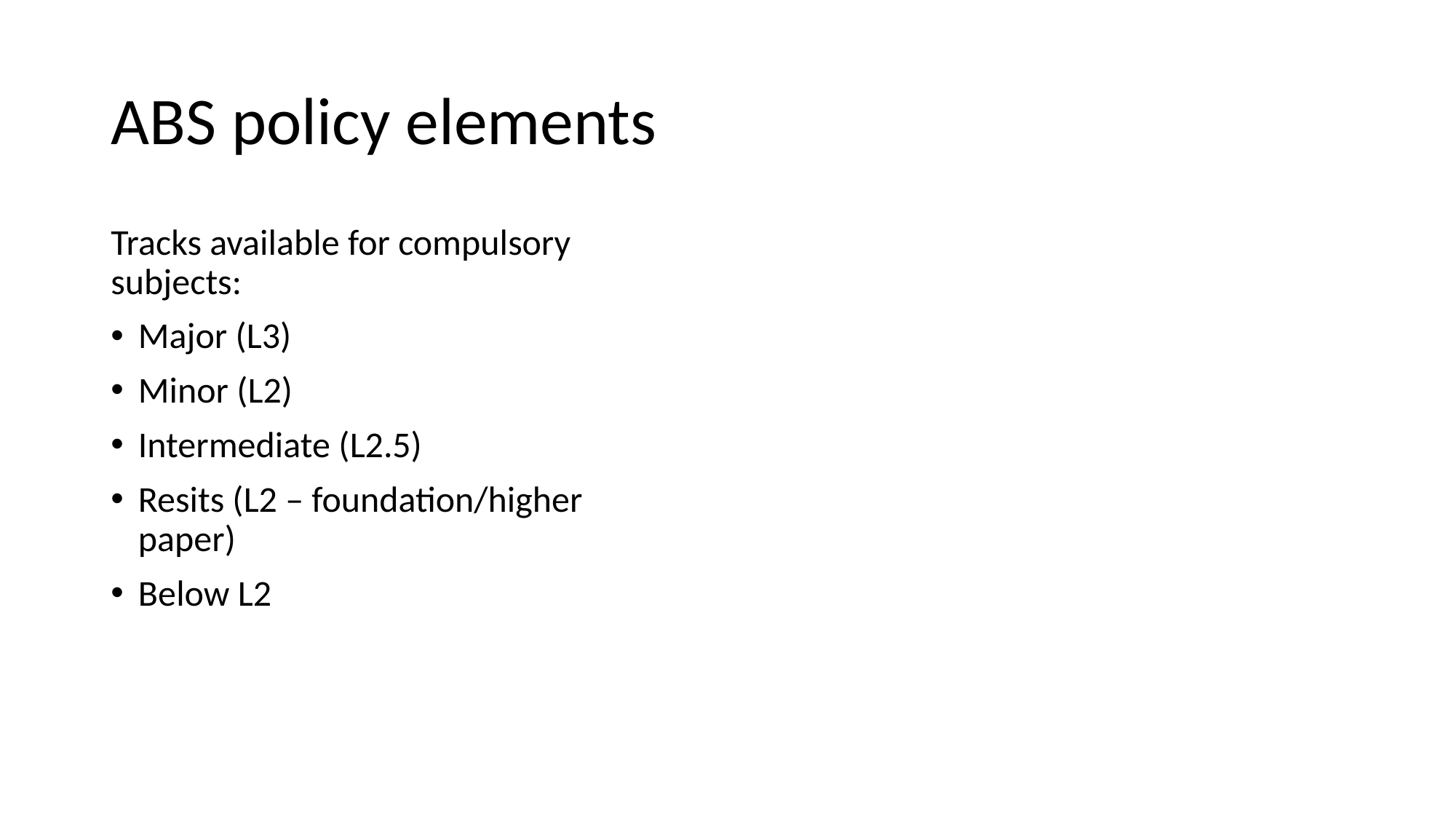

# ABS policy elements
Tracks available for compulsory subjects:
Major (L3)
Minor (L2)
Intermediate (L2.5)
Resits (L2 – foundation/higher paper)
Below L2